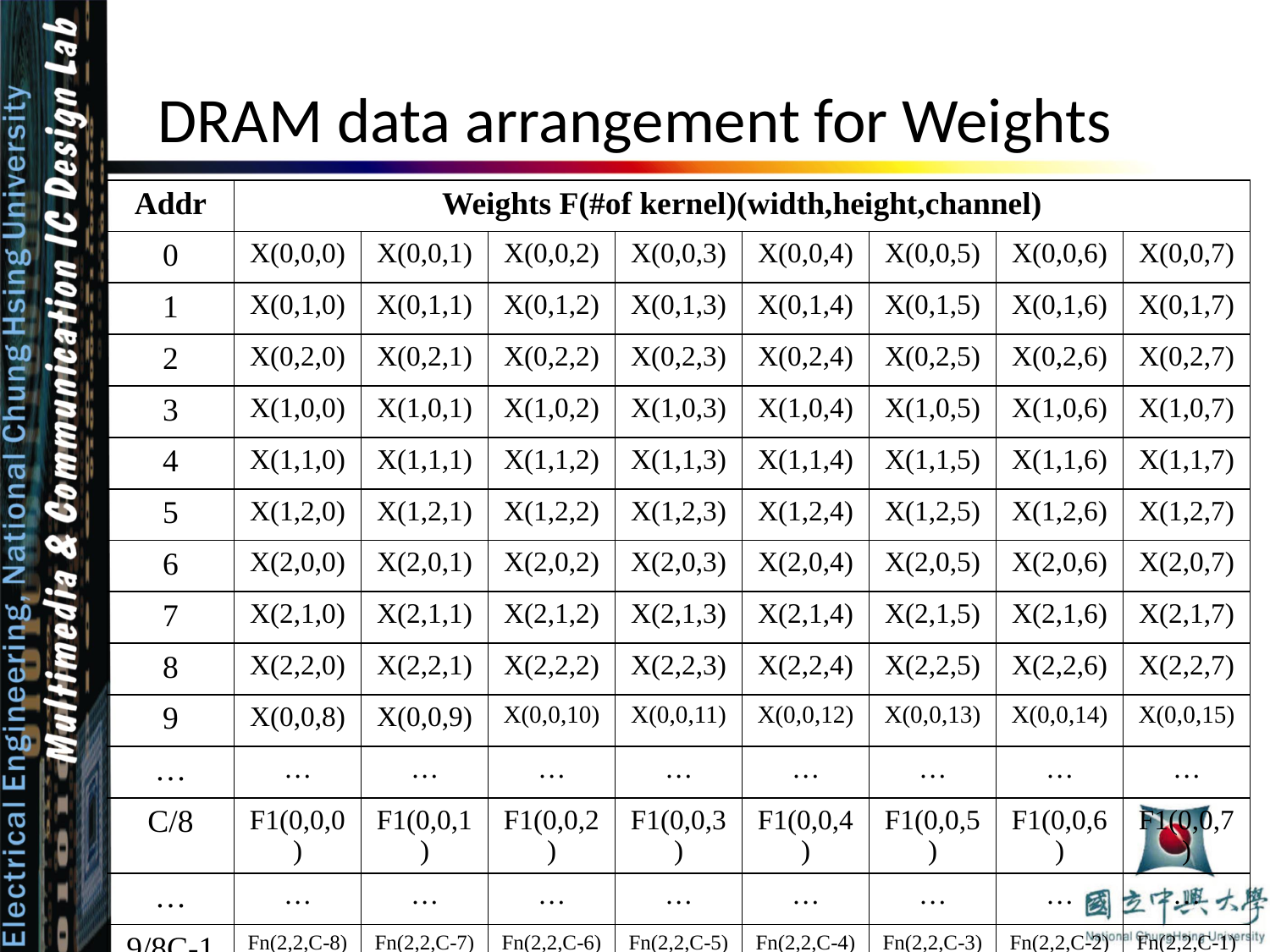

# DRAM data arrangement for Weights
| Addr | Weights F(#of kernel)(width,height,channel) |  |  |  |  |  |  |  |
| --- | --- | --- | --- | --- | --- | --- | --- | --- |
| 0 | X(0,0,0) | X(0,0,1) | X(0,0,2) | X(0,0,3) | X(0,0,4) | X(0,0,5) | X(0,0,6) | X(0,0,7) |
| 1 | X(0,1,0) | X(0,1,1) | X(0,1,2) | X(0,1,3) | X(0,1,4) | X(0,1,5) | X(0,1,6) | X(0,1,7) |
| 2 | X(0,2,0) | X(0,2,1) | X(0,2,2) | X(0,2,3) | X(0,2,4) | X(0,2,5) | X(0,2,6) | X(0,2,7) |
| 3 | X(1,0,0) | X(1,0,1) | X(1,0,2) | X(1,0,3) | X(1,0,4) | X(1,0,5) | X(1,0,6) | X(1,0,7) |
| 4 | X(1,1,0) | X(1,1,1) | X(1,1,2) | X(1,1,3) | X(1,1,4) | X(1,1,5) | X(1,1,6) | X(1,1,7) |
| 5 | X(1,2,0) | X(1,2,1) | X(1,2,2) | X(1,2,3) | X(1,2,4) | X(1,2,5) | X(1,2,6) | X(1,2,7) |
| 6 | X(2,0,0) | X(2,0,1) | X(2,0,2) | X(2,0,3) | X(2,0,4) | X(2,0,5) | X(2,0,6) | X(2,0,7) |
| 7 | X(2,1,0) | X(2,1,1) | X(2,1,2) | X(2,1,3) | X(2,1,4) | X(2,1,5) | X(2,1,6) | X(2,1,7) |
| 8 | X(2,2,0) | X(2,2,1) | X(2,2,2) | X(2,2,3) | X(2,2,4) | X(2,2,5) | X(2,2,6) | X(2,2,7) |
| 9 | X(0,0,8) | X(0,0,9) | X(0,0,10) | X(0,0,11) | X(0,0,12) | X(0,0,13) | X(0,0,14) | X(0,0,15) |
| … | … | … | … | … | … | … | … | … |
| C/8 | F1(0,0,0) | F1(0,0,1) | F1(0,0,2) | F1(0,0,3) | F1(0,0,4) | F1(0,0,5) | F1(0,0,6) | F1(0,0,7) |
| … | … | … | … | … | … | … | … | … |
| 9/8C-1 | Fn(2,2,C-8) | Fn(2,2,C-7) | Fn(2,2,C-6) | Fn(2,2,C-5) | Fn(2,2,C-4) | Fn(2,2,C-3) | Fn(2,2,C-2) | Fn(2,2,C-1) |